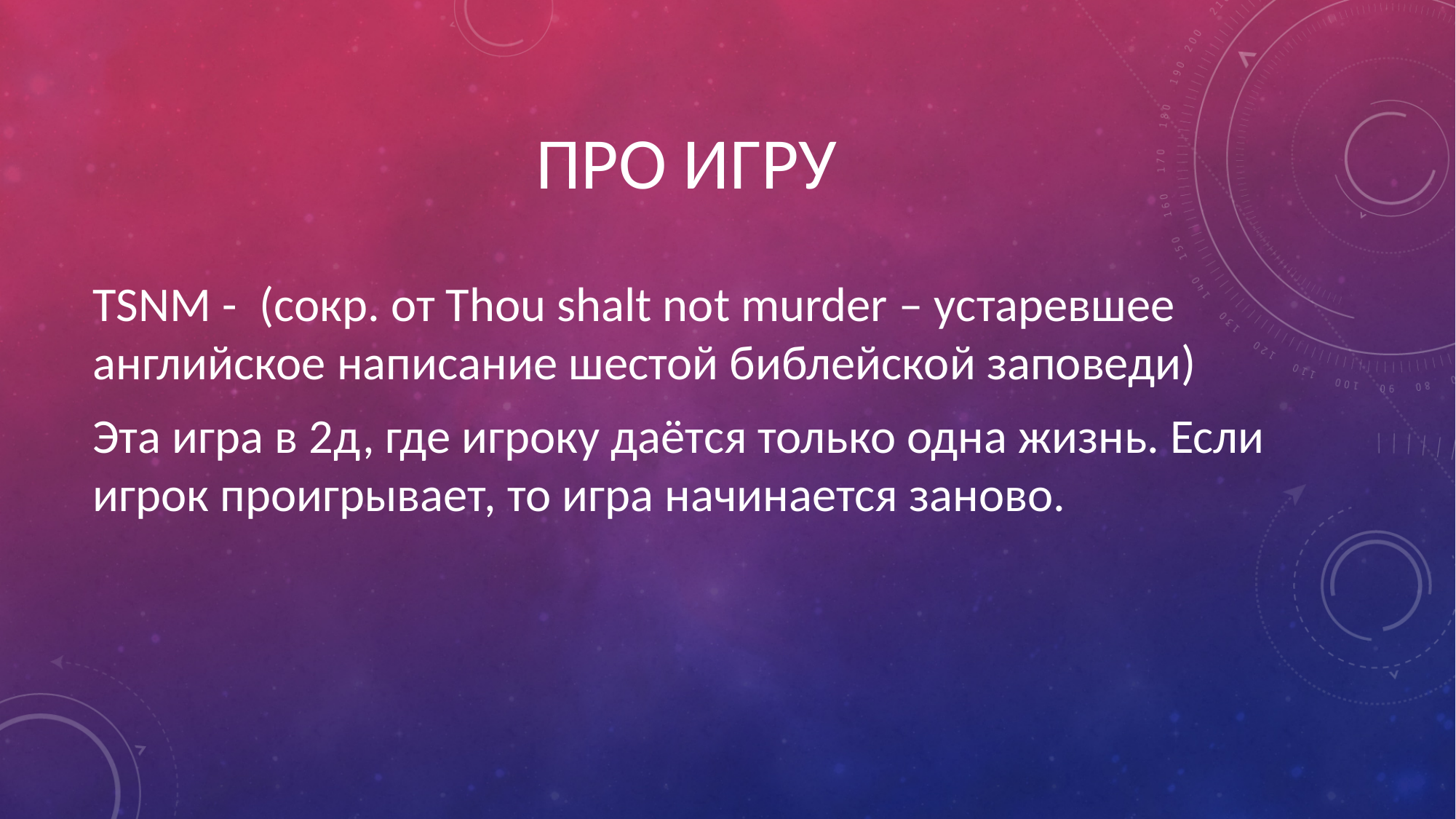

# ПРО ИГРУ
TSNM -  (сокр. от Thou shalt not murder – устаревшее английское написание шестой библейской заповеди)
Эта игра в 2д, где игроку даётся только одна жизнь. Если игрок проигрывает, то игра начинается заново.